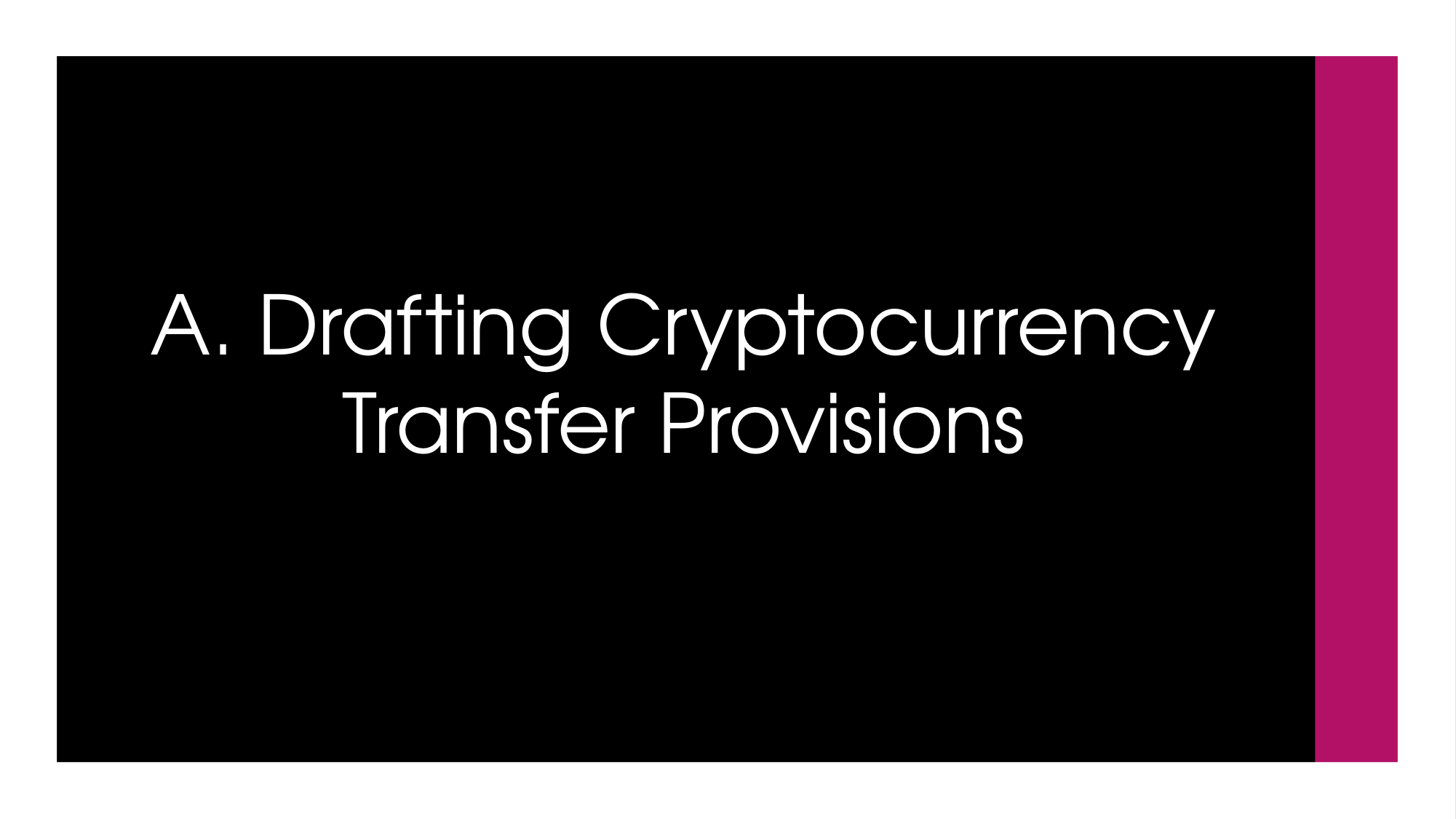

29

# A. Drafting Cryptocurrency Transfer Provisions
(c) Gabriel Shapiro – do not copy, modify, reproduce or distribute without permission